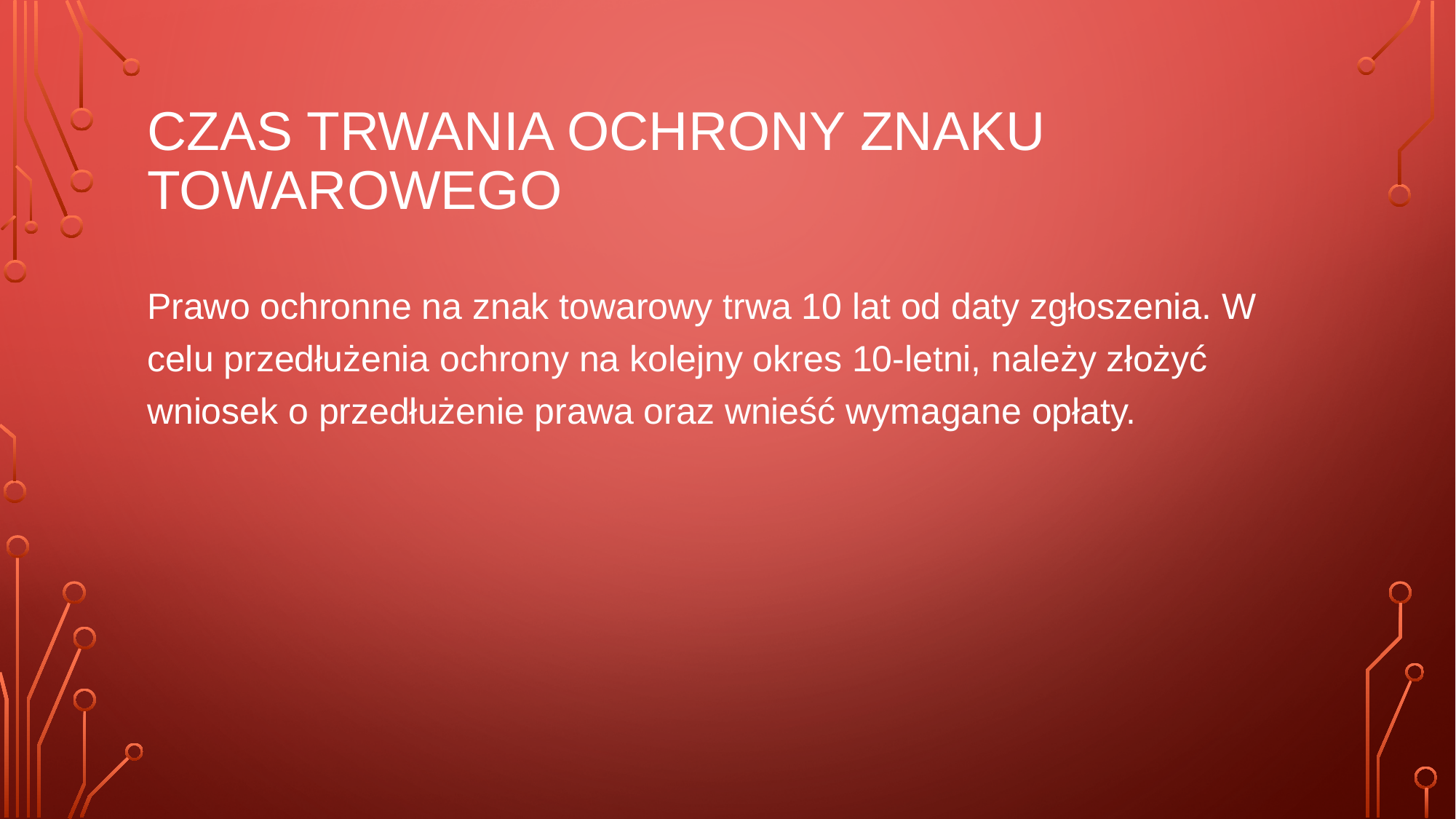

# Czas trwania ochrony znaku towarowego
Prawo ochronne na znak towarowy trwa 10 lat od daty zgłoszenia. W celu przedłużenia ochrony na kolejny okres 10-letni, należy złożyć wniosek o przedłużenie prawa oraz wnieść wymagane opłaty.